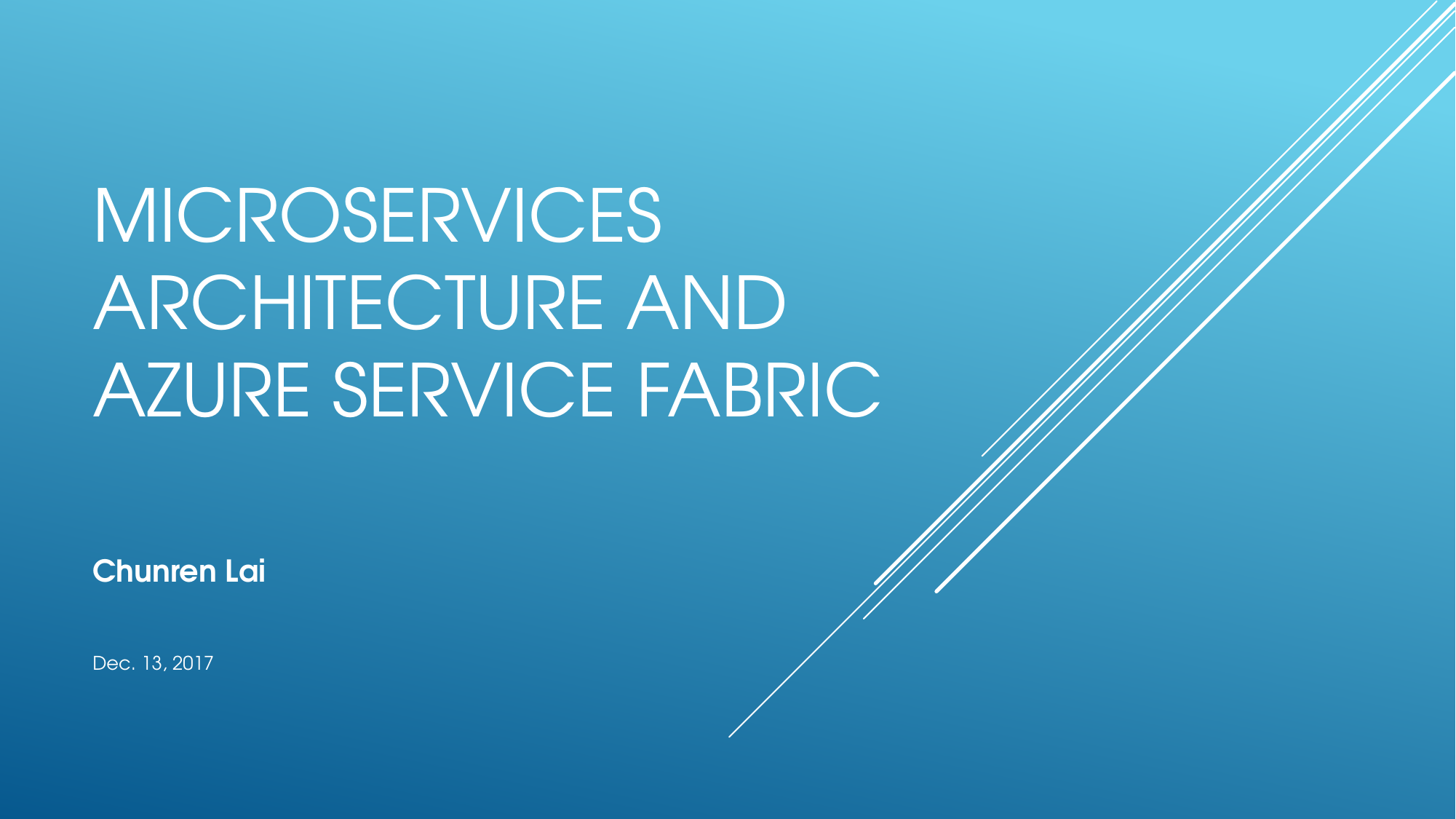

# Microservices architecture and Azure Service Fabric
Chunren Lai

Dec. 13, 2017